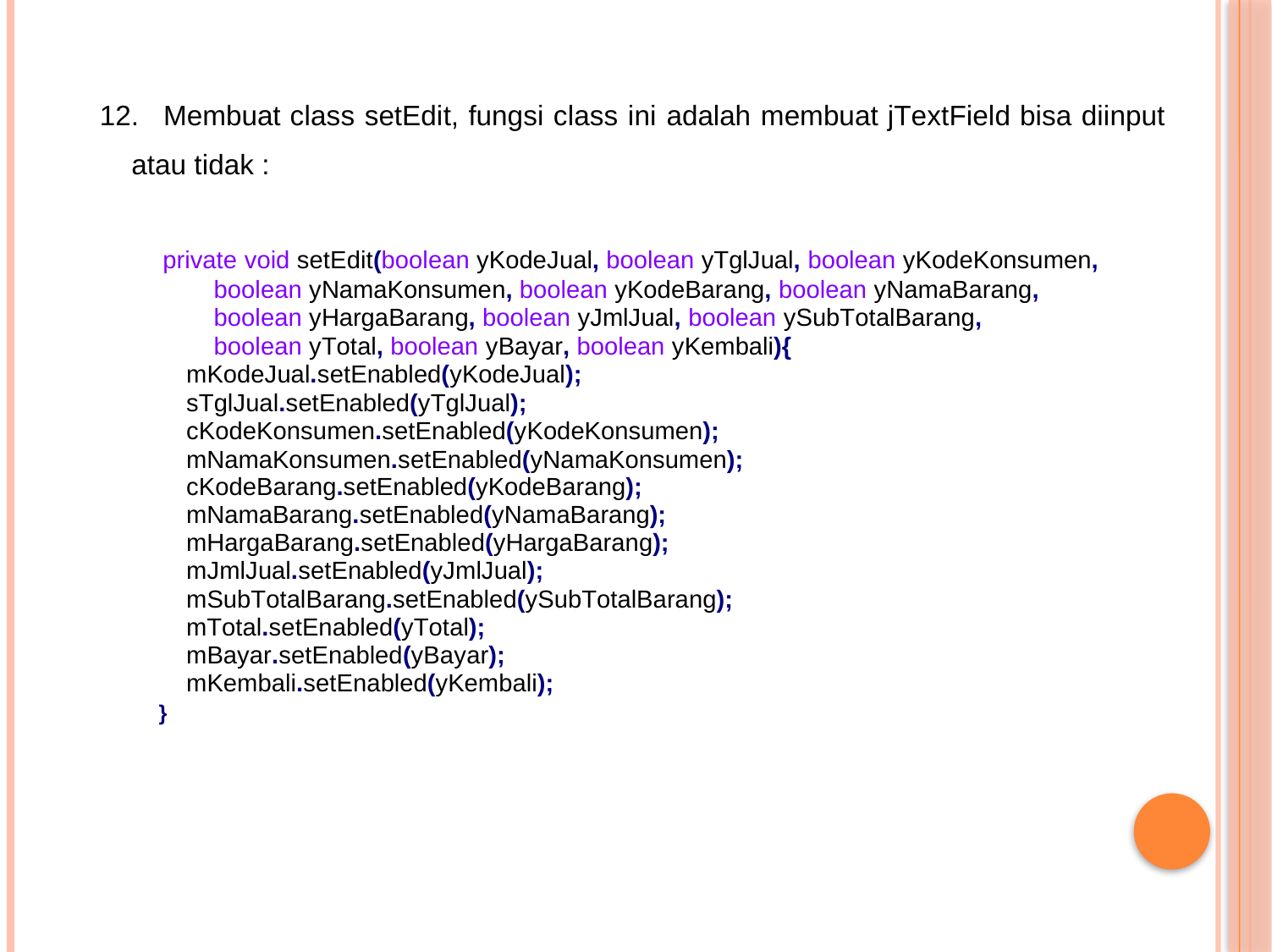

12.
Membuat class setEdit, fungsi class ini adalah membuat jTextField bisa diinput
atau tidak :
private void setEdit(boolean yKodeJual, boolean yTglJual, boolean yKodeKonsumen,
boolean yNamaKonsumen, boolean yKodeBarang, boolean yNamaBarang, boolean yHargaBarang, boolean yJmlJual, boolean ySubTotalBarang, boolean yTotal, boolean yBayar, boolean yKembali){
mKodeJual.setEnabled(yKodeJual); sTglJual.setEnabled(yTglJual); cKodeKonsumen.setEnabled(yKodeKonsumen);
mNamaKonsumen.setEnabled(yNamaKonsumen);
cKodeBarang.setEnabled(yKodeBarang); mNamaBarang.setEnabled(yNamaBarang); mHargaBarang.setEnabled(yHargaBarang); mJmlJual.setEnabled(yJmlJual); mSubTotalBarang.setEnabled(ySubTotalBarang); mTotal.setEnabled(yTotal); mBayar.setEnabled(yBayar); mKembali.setEnabled(yKembali);
}